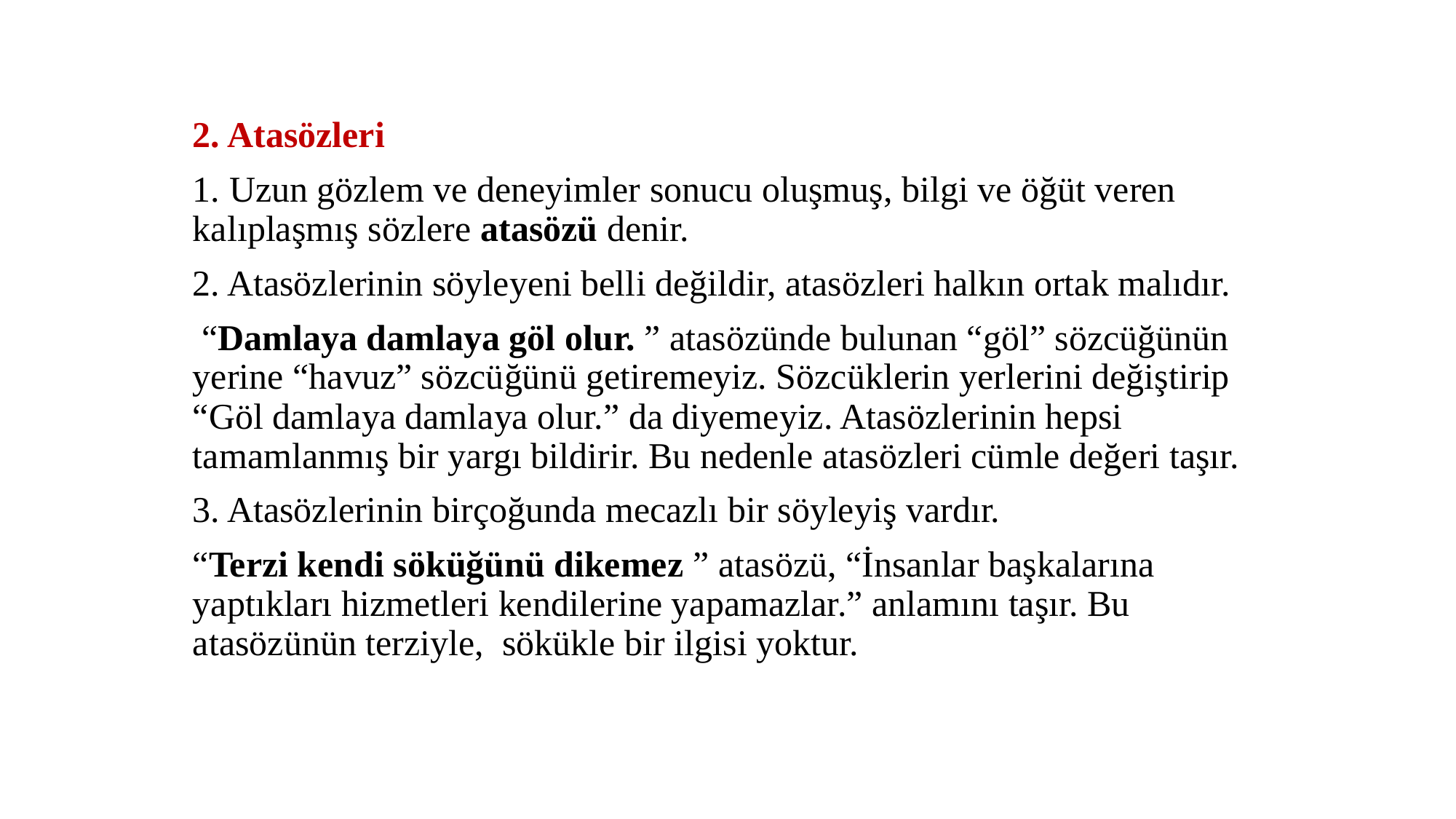

2. Atasözleri
1. Uzun gözlem ve deneyimler sonucu oluşmuş, bilgi ve öğüt veren kalıplaşmış sözlere atasözü denir.
2. Atasözlerinin söyleyeni belli değildir, atasözleri halkın ortak malıdır.
 “Damlaya damlaya göl olur. ” atasözünde bulunan “göl” sözcüğünün yerine “havuz” sözcüğünü getiremeyiz. Sözcüklerin yerlerini değiştirip “Göl damlaya damlaya olur.” da diyemeyiz. Atasözlerinin hepsi tamamlanmış bir yargı bildirir. Bu nedenle atasözleri cümle değeri taşır.
3. Atasözlerinin birçoğunda mecazlı bir söyleyiş vardır.
“Terzi kendi söküğünü dikemez ” atasözü, “İnsanlar başkalarına yaptıkları hizmetleri kendilerine yapamazlar.” anlamını taşır. Bu atasözünün terziyle,  sökükle bir ilgisi yoktur.